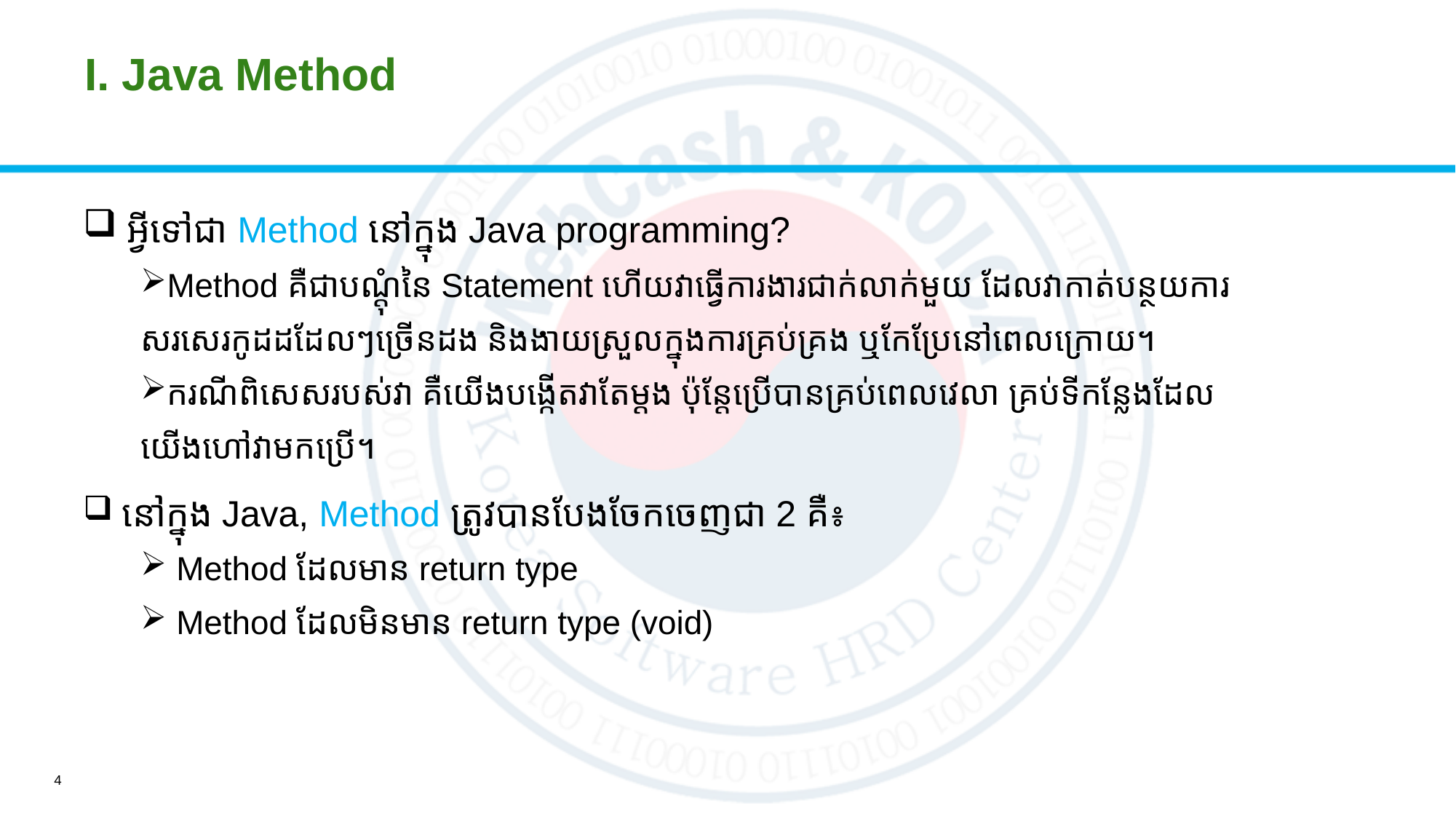

# I. Java Method
​​ អ្វីទៅជា Method នៅក្នុង Java programming?
Method គឺជា​បណ្ដុំនៃ Statement ហើយវាធ្វើការងារជាក់លាក់មួយ ដែលវាកាត់បន្ថយការ
សរសេរកូដដដែលៗច្រើនដង និងងាយស្រួលក្នុងការគ្រប់គ្រង ឬកែប្រែនៅពេលក្រោយ។
ករណីពិសេសរបស់វា គឺយើងបង្កើតវាតែម្ដង ប៉ុន្តែប្រើបានគ្រប់ពេលវេលា គ្រប់ទីកន្លែងដែល
យើងហៅវាមកប្រើ។
​ នៅក្នុង Java, Method ត្រូវបានបែងចែកចេញជា 2​ គឺ៖
​ Method ដែលមាន return type
 Method ដែលមិនមាន return type (void)

4